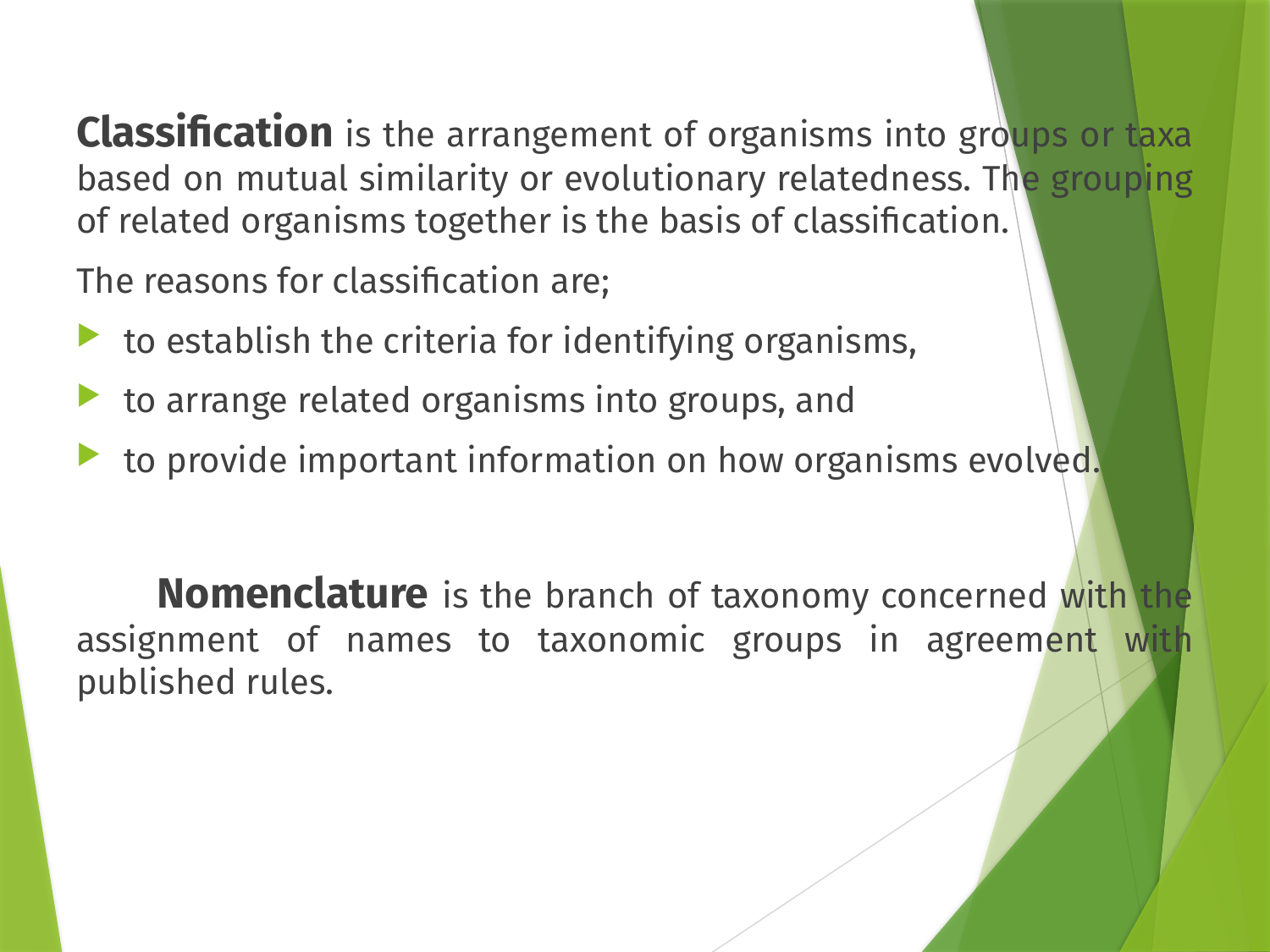

Classification is the arrangement of organisms into groups or taxa based on mutual similarity or evolutionary relatedness. The grouping of related organisms together is the basis of classiﬁcation.
The reasons for classiﬁcation are;
to establish the criteria for identifying organisms,
to arrange related organisms into groups, and
to provide important information on how organisms evolved.

      Nomenclature is the branch of taxonomy concerned with the assignment of names to taxonomic groups in agreement with published rules.